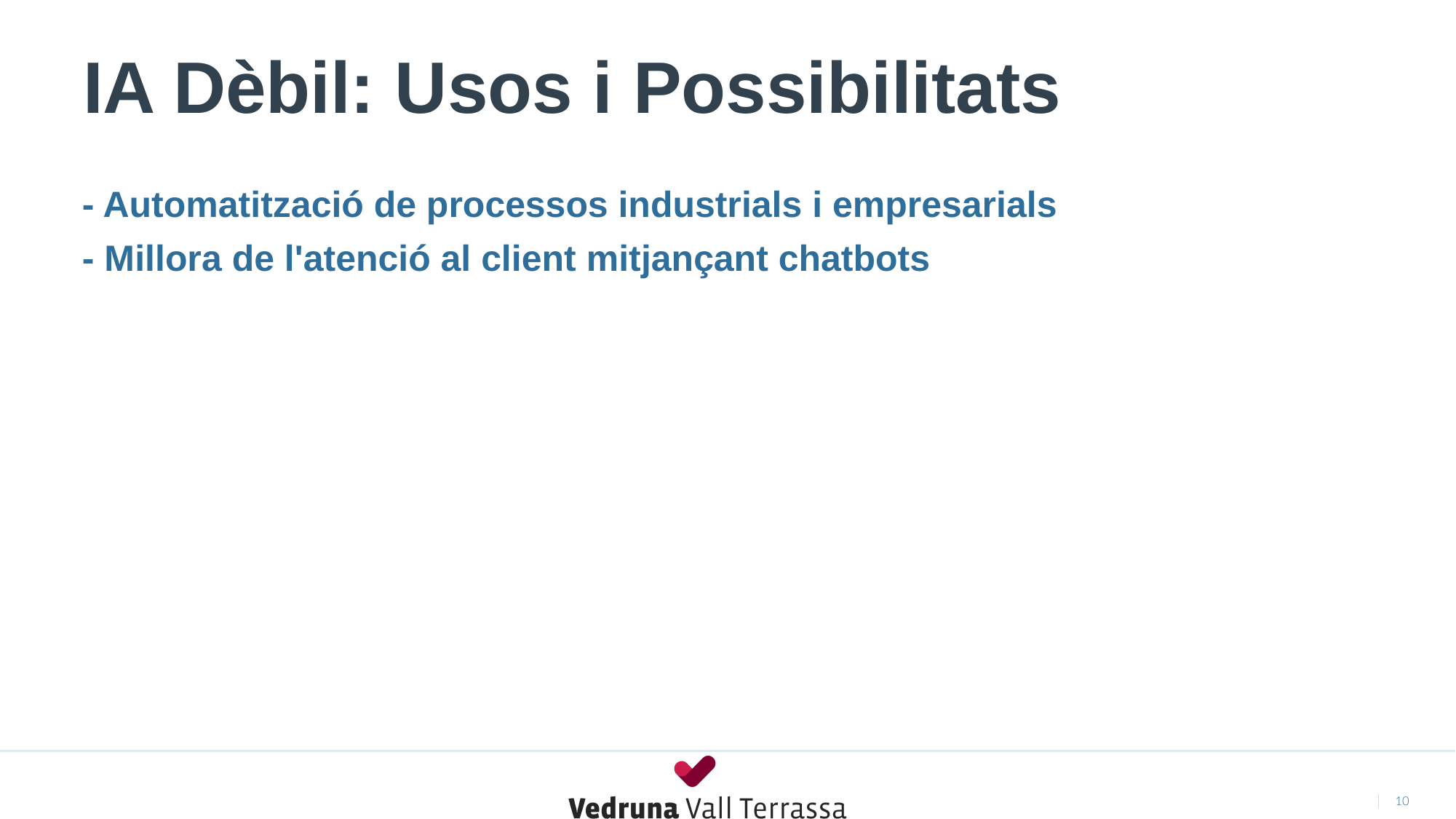

# IA Dèbil: Usos i Possibilitats
- Automatització de processos industrials i empresarials
- Millora de l'atenció al client mitjançant chatbots